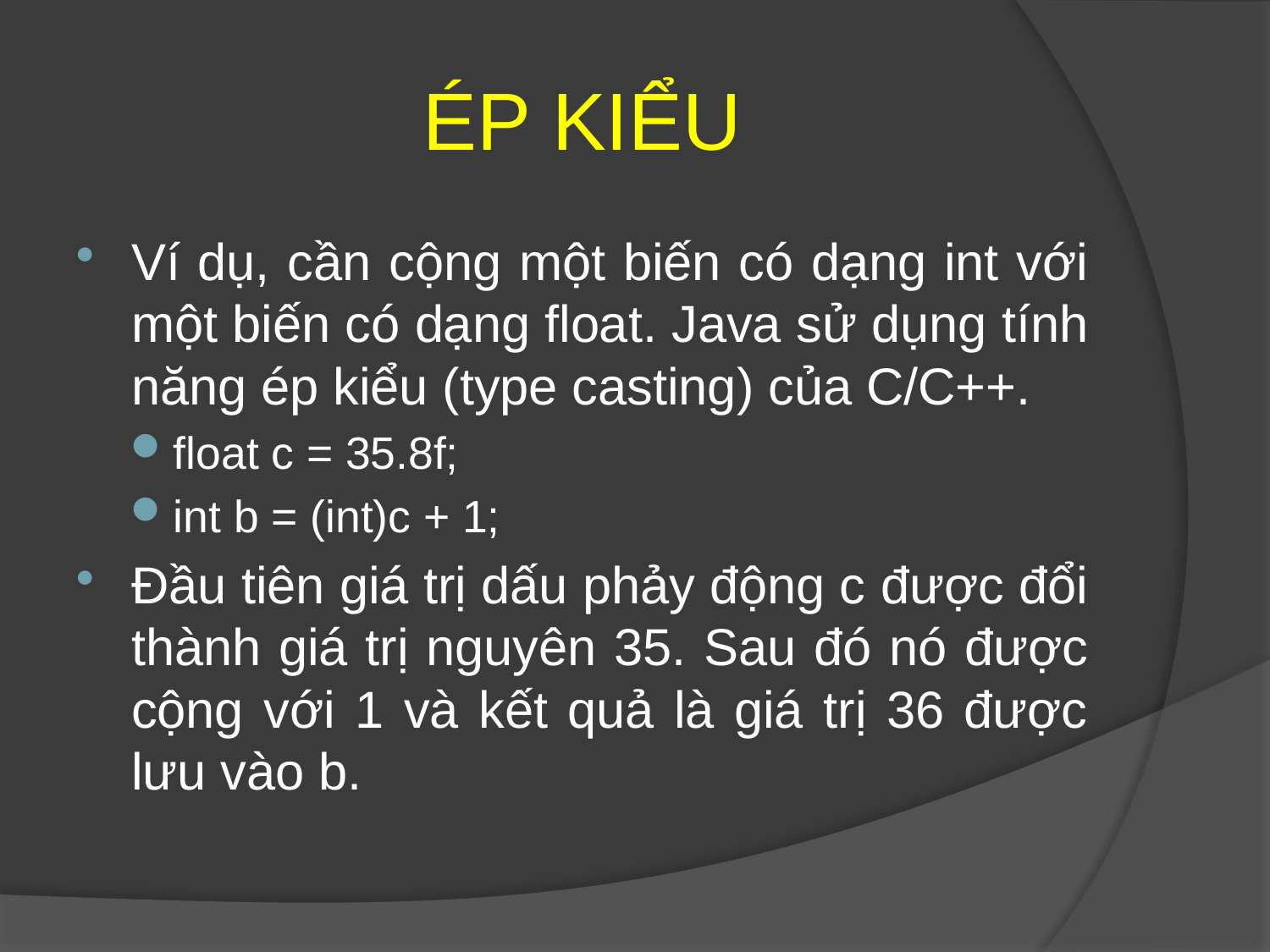

# ÉP KIỂU
Ví dụ, cần cộng một biến có dạng int với một biến có dạng float. Java sử dụng tính năng ép kiểu (type casting) của C/C++.
float c = 35.8f;
int b = (int)c + 1;
Đầu tiên giá trị dấu phảy động c được đổi thành giá trị nguyên 35. Sau đó nó được cộng với 1 và kết quả là giá trị 36 được lưu vào b.